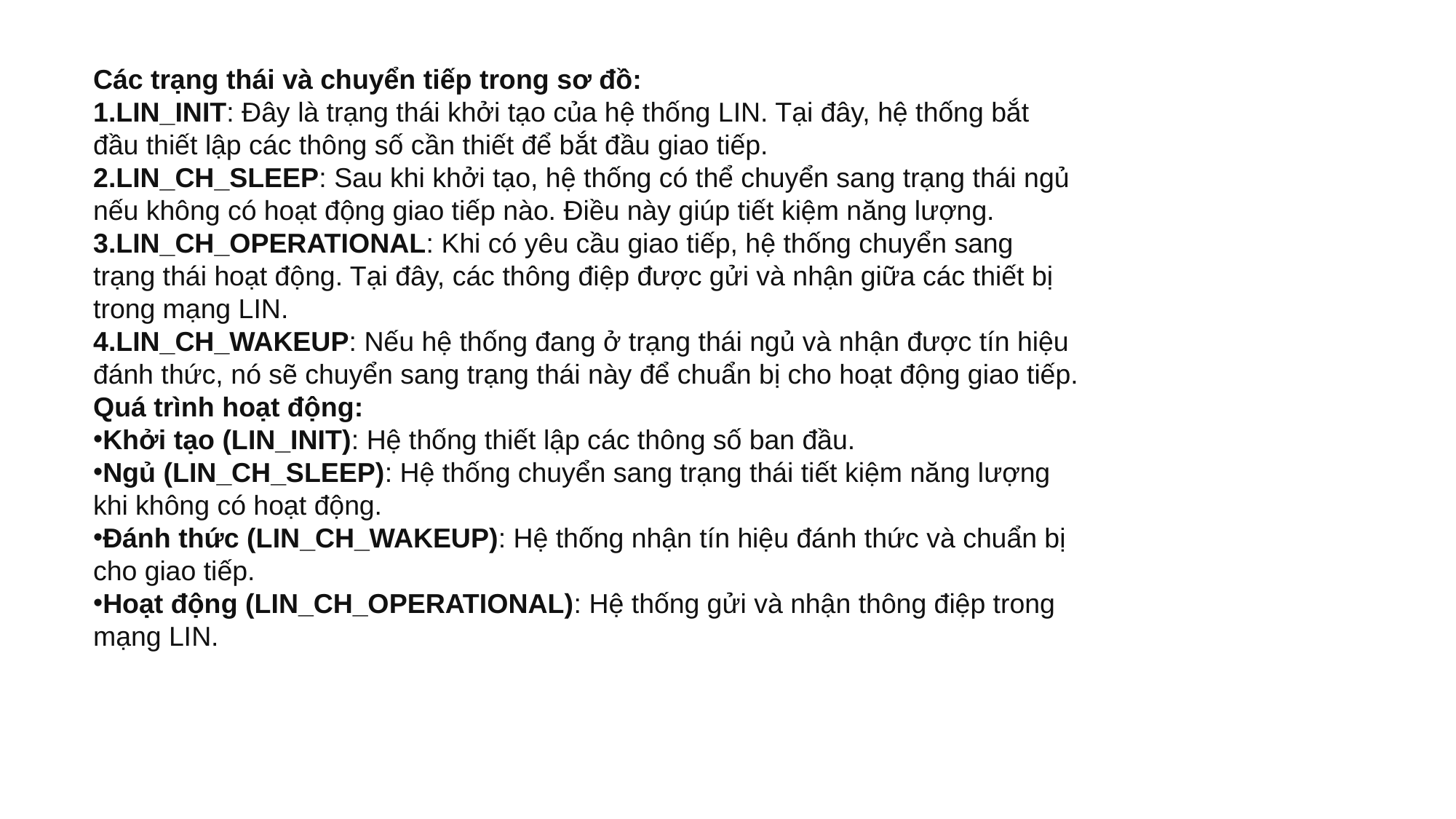

Các trạng thái và chuyển tiếp trong sơ đồ:
LIN_INIT: Đây là trạng thái khởi tạo của hệ thống LIN. Tại đây, hệ thống bắt đầu thiết lập các thông số cần thiết để bắt đầu giao tiếp.
LIN_CH_SLEEP: Sau khi khởi tạo, hệ thống có thể chuyển sang trạng thái ngủ nếu không có hoạt động giao tiếp nào. Điều này giúp tiết kiệm năng lượng.
LIN_CH_OPERATIONAL: Khi có yêu cầu giao tiếp, hệ thống chuyển sang trạng thái hoạt động. Tại đây, các thông điệp được gửi và nhận giữa các thiết bị trong mạng LIN.
LIN_CH_WAKEUP: Nếu hệ thống đang ở trạng thái ngủ và nhận được tín hiệu đánh thức, nó sẽ chuyển sang trạng thái này để chuẩn bị cho hoạt động giao tiếp.
Quá trình hoạt động:
Khởi tạo (LIN_INIT): Hệ thống thiết lập các thông số ban đầu.
Ngủ (LIN_CH_SLEEP): Hệ thống chuyển sang trạng thái tiết kiệm năng lượng khi không có hoạt động.
Đánh thức (LIN_CH_WAKEUP): Hệ thống nhận tín hiệu đánh thức và chuẩn bị cho giao tiếp.
Hoạt động (LIN_CH_OPERATIONAL): Hệ thống gửi và nhận thông điệp trong mạng LIN.